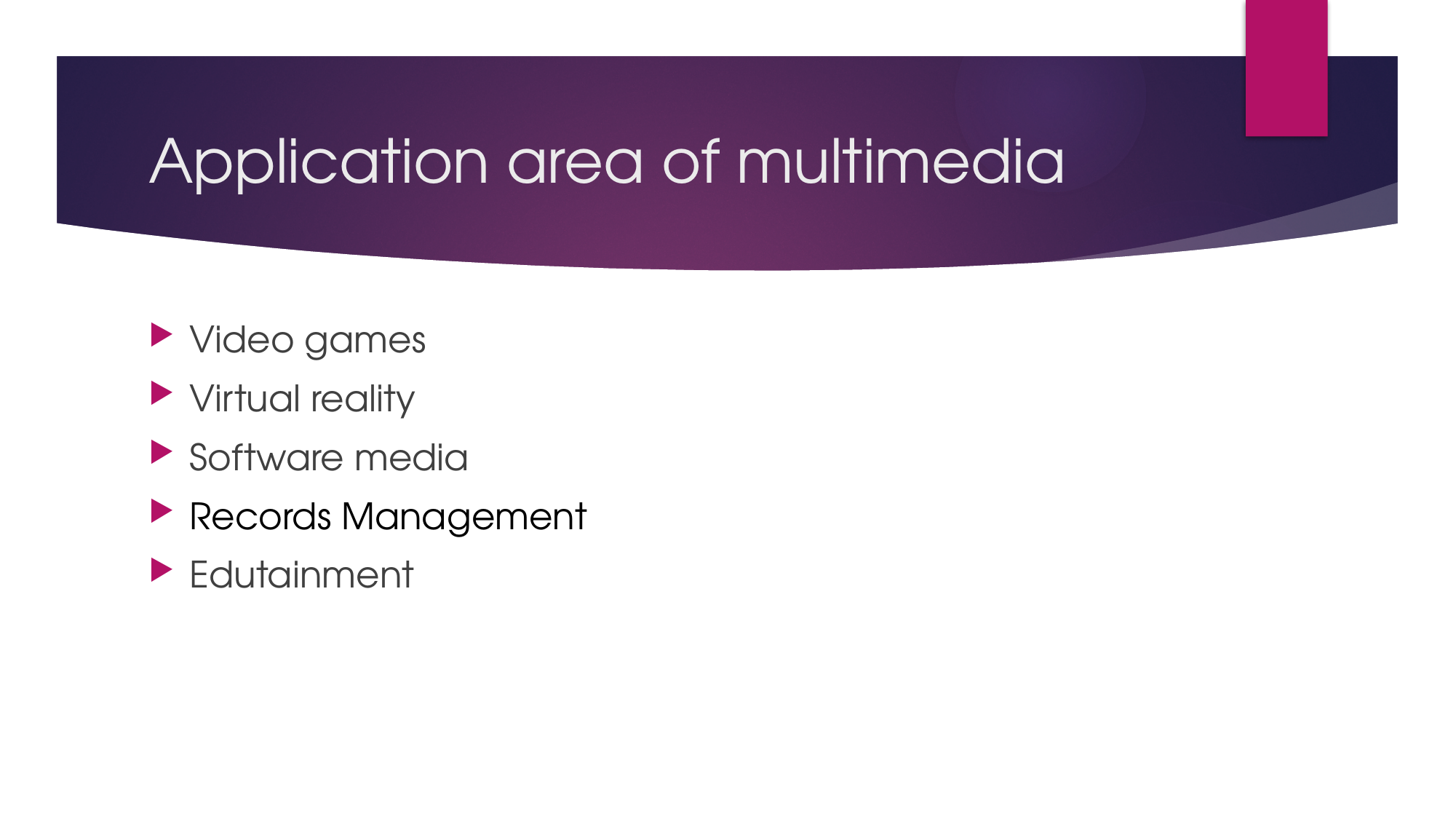

# Application area of multimedia
Video games
Virtual reality
Software media
Records Management
Edutainment